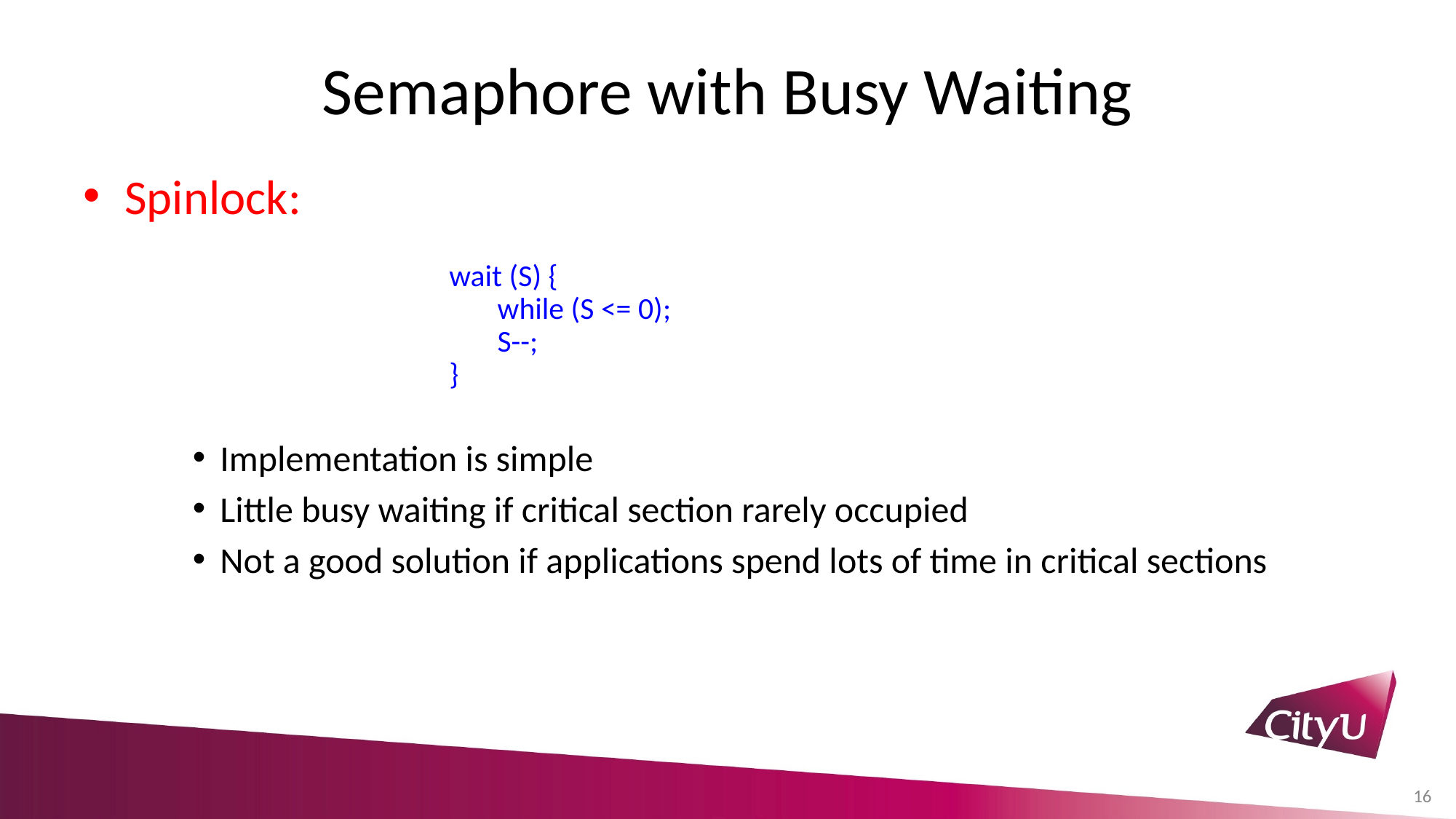

# Semaphore with Busy Waiting
Spinlock:

Implementation is simple
Little busy waiting if critical section rarely occupied
Not a good solution if applications spend lots of time in critical sections

wait (S) {
       while (S <= 0);
       S--;
}
16